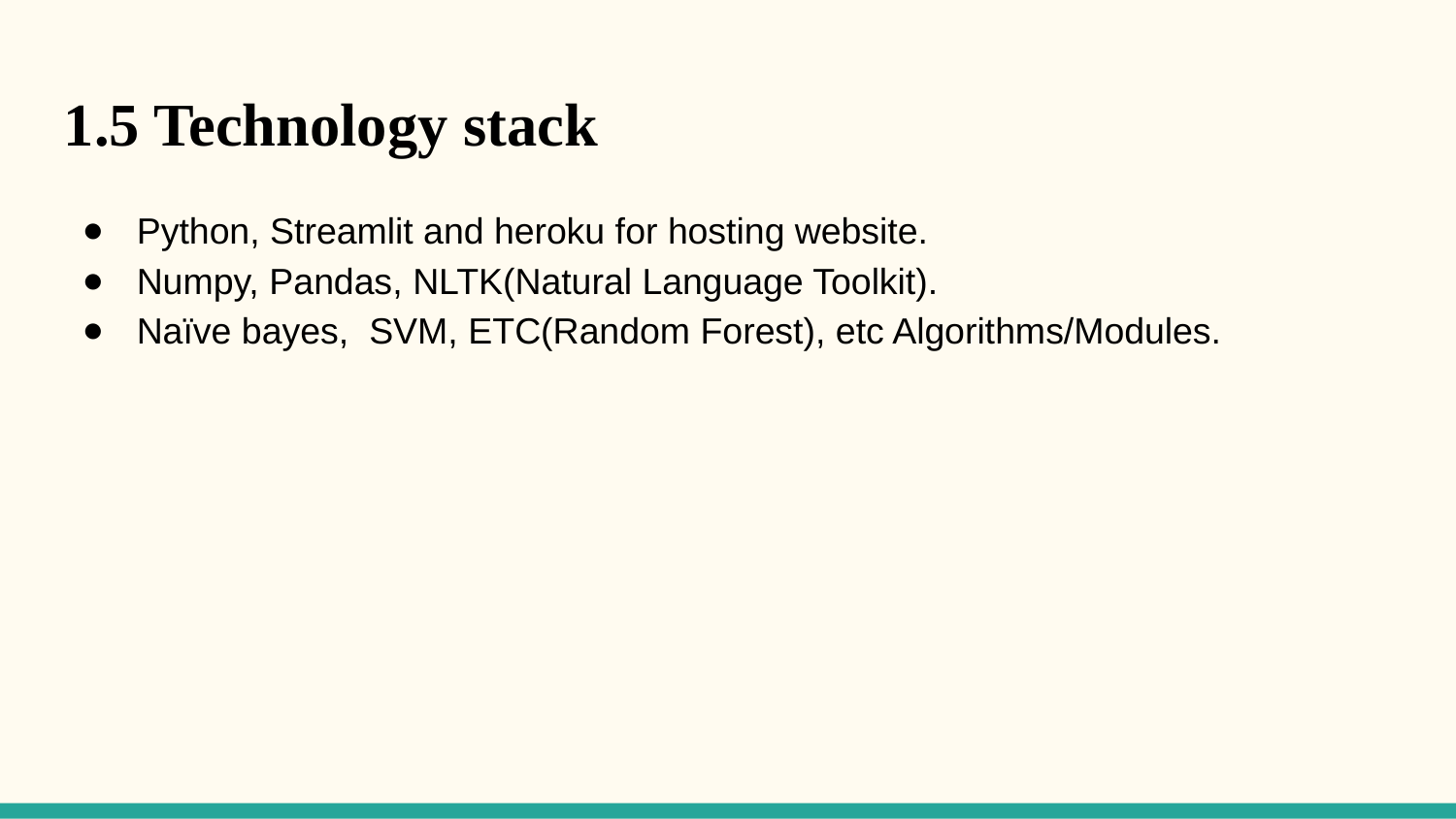

1.5 Technology stack
Python, Streamlit and heroku for hosting website.
Numpy, Pandas, NLTK(Natural Language Toolkit).
Naïve bayes,  SVM, ETC(Random Forest), etc Algorithms/Modules.